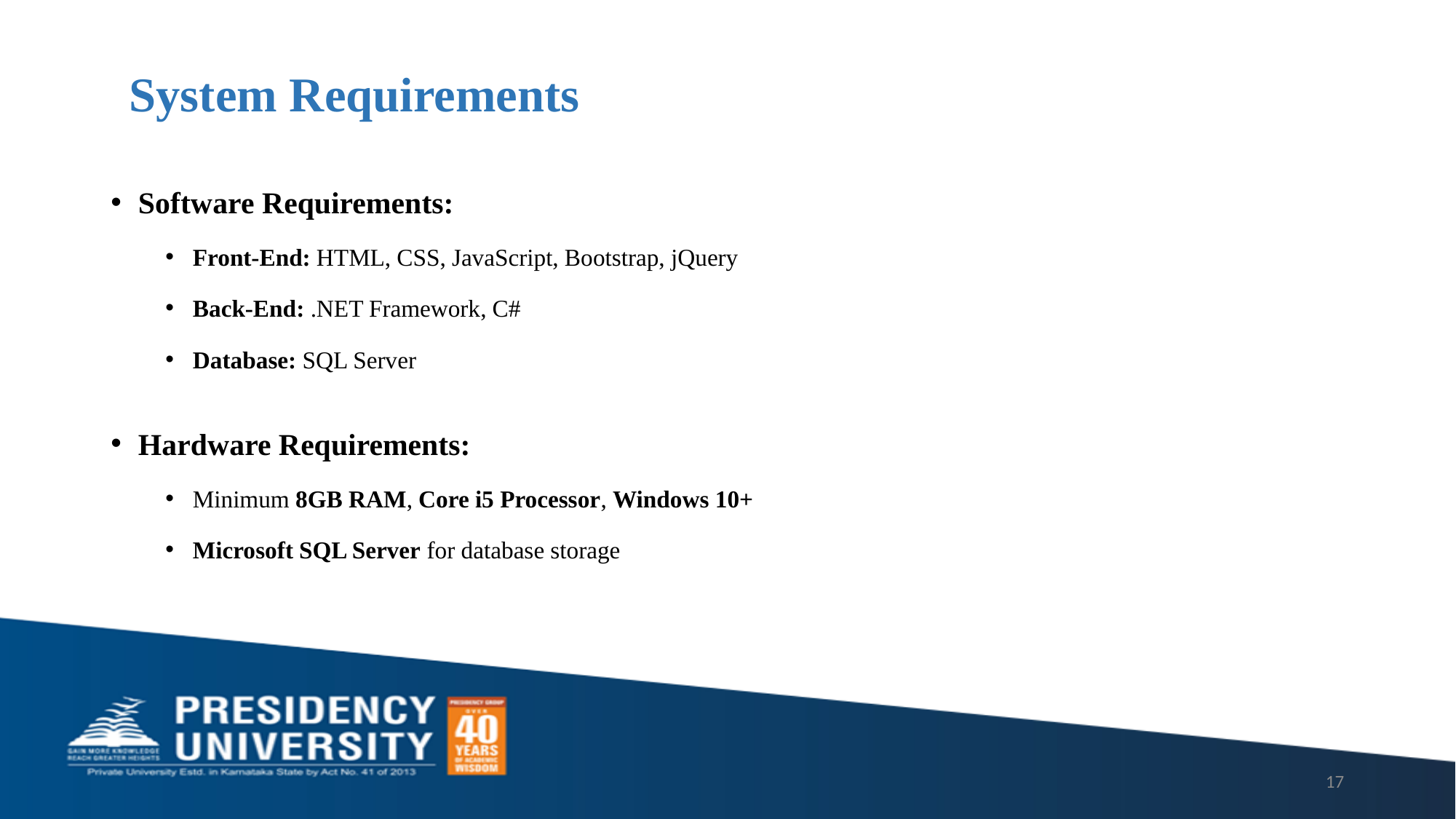

# System Requirements
Software Requirements:
Front-End: HTML, CSS, JavaScript, Bootstrap, jQuery
Back-End: .NET Framework, C#
Database: SQL Server
Hardware Requirements:
Minimum 8GB RAM, Core i5 Processor, Windows 10+
Microsoft SQL Server for database storage

17